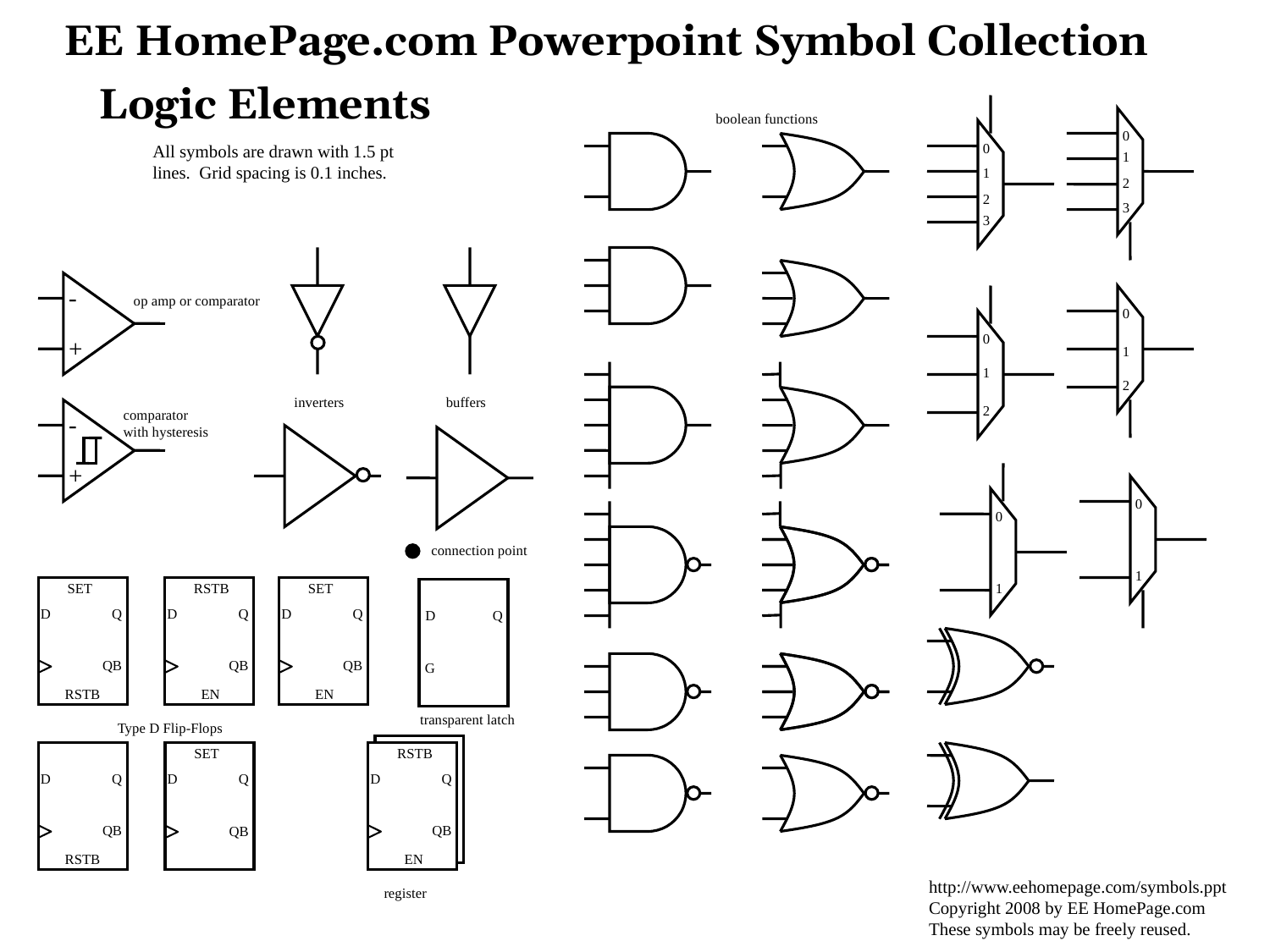

EE HomePage.com Powerpoint Symbol Collection
Logic Elements

0

1

2

3

boolean functions
0

1

2

3

All symbols are drawn with 1.5 pt
lines.  Grid spacing is 0.1 inches.

-

+

op amp or comparator

0

1

2

0

1

2

inverters
buffers
-

+

comparator
with hysteresis

0

1

0

1

connection point

SET

D
Q
QB

RSTB

RSTB

D
Q
QB

EN

SET

D
Q
QB

EN

D
Q
G

transparent latch
Type D Flip-Flops

RSTB

D
Q
QB

EN

SET

D
Q
QB

D
Q
QB

RSTB

http://www.eehomepage.com/symbols.ppt
Copyright 2008 by EE HomePage.com
These symbols may be freely reused.
register